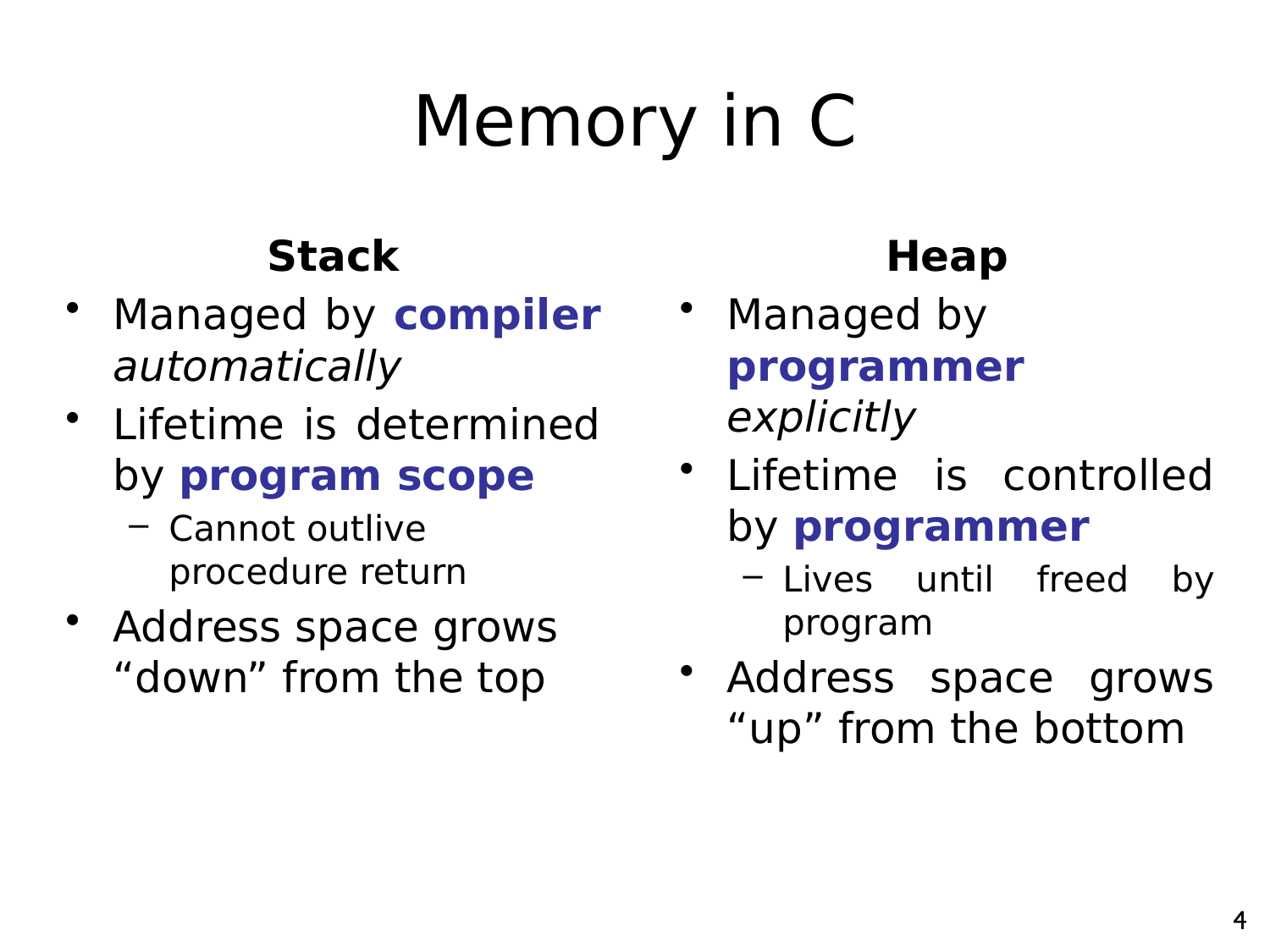

# Memory in C
Stack
Managed by compiler automatically
Lifetime is determined by program scope
Cannot outlive procedure return
Address space grows “down” from the top

Heap
Managed by programmer explicitly
Lifetime is controlled by programmer
Lives until freed by program
Address space grows “up” from the bottom